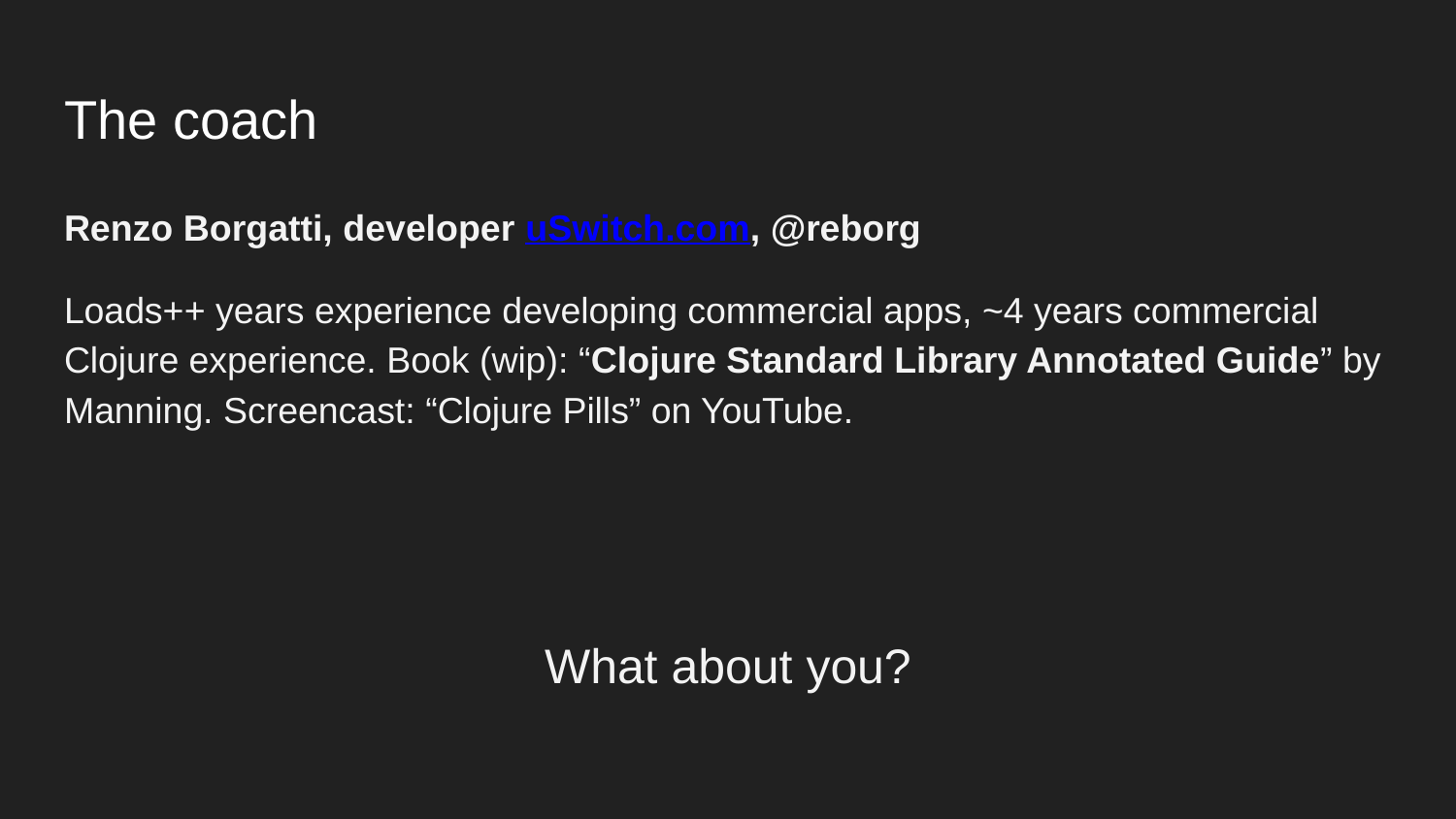

# The coach
Renzo Borgatti, developer uSwitch.com, @reborg
Loads++ years experience developing commercial apps, ~4 years commercial Clojure experience. Book (wip): “Clojure Standard Library Annotated Guide” by Manning. Screencast: “Clojure Pills” on YouTube.
What about you?